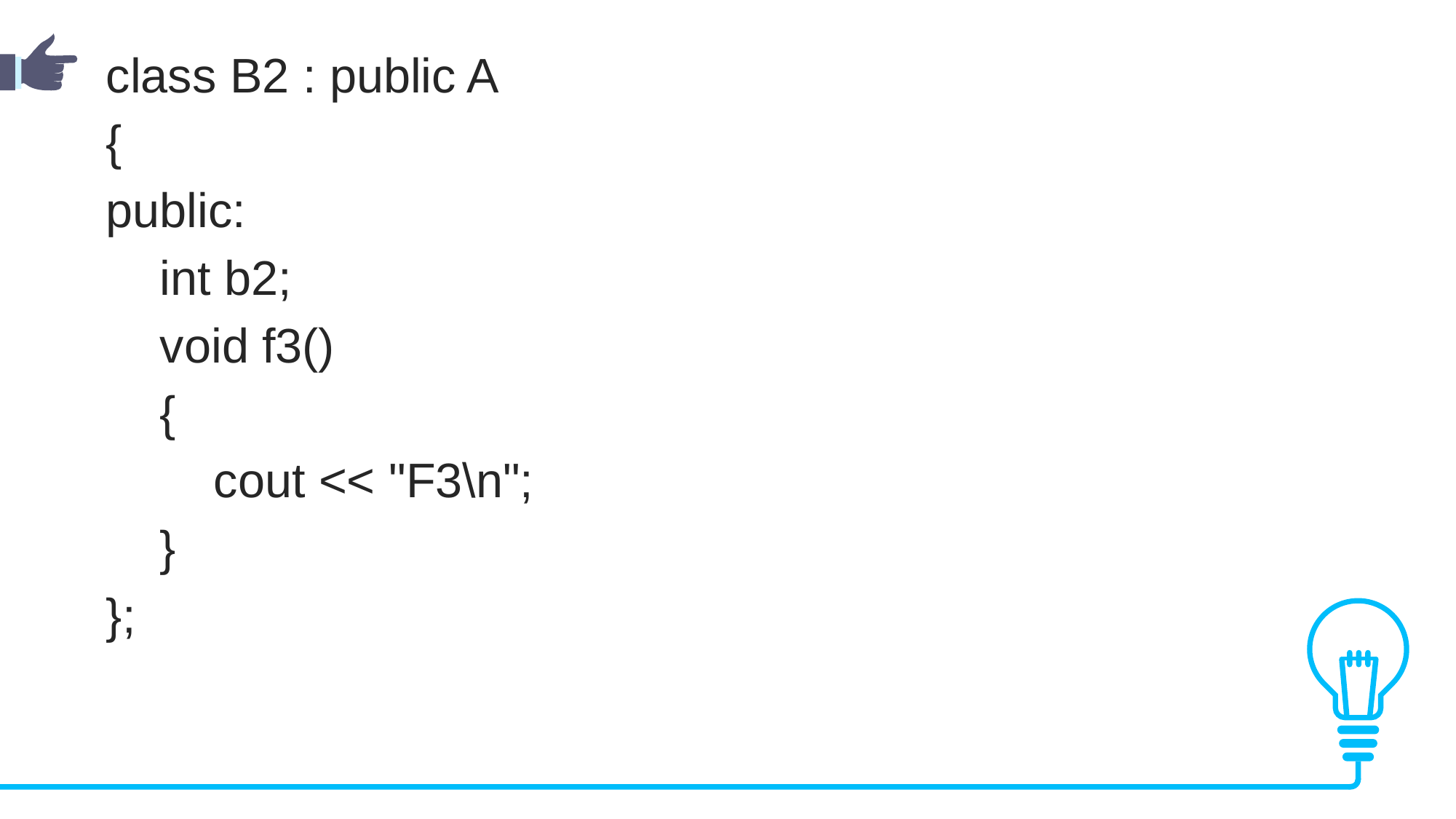

class B2 : public A
{
public:
    int b2;
    void f3()
    {
        cout << "F3\n";
    }
};